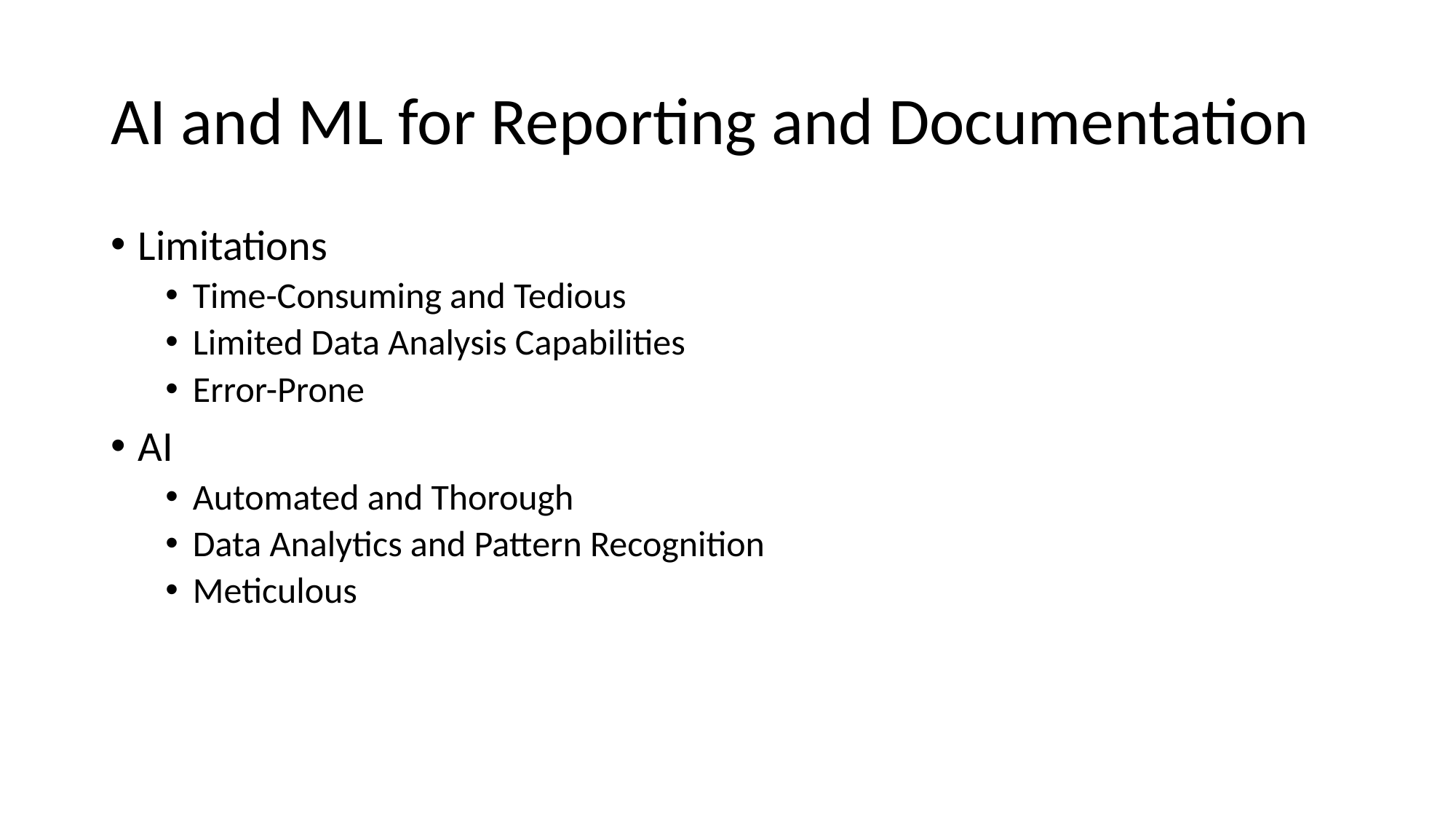

# AI and ML for Reporting and Documentation
Limitations
Time-Consuming and Tedious
Limited Data Analysis Capabilities
Error-Prone
AI
Automated and Thorough
Data Analytics and Pattern Recognition
Meticulous